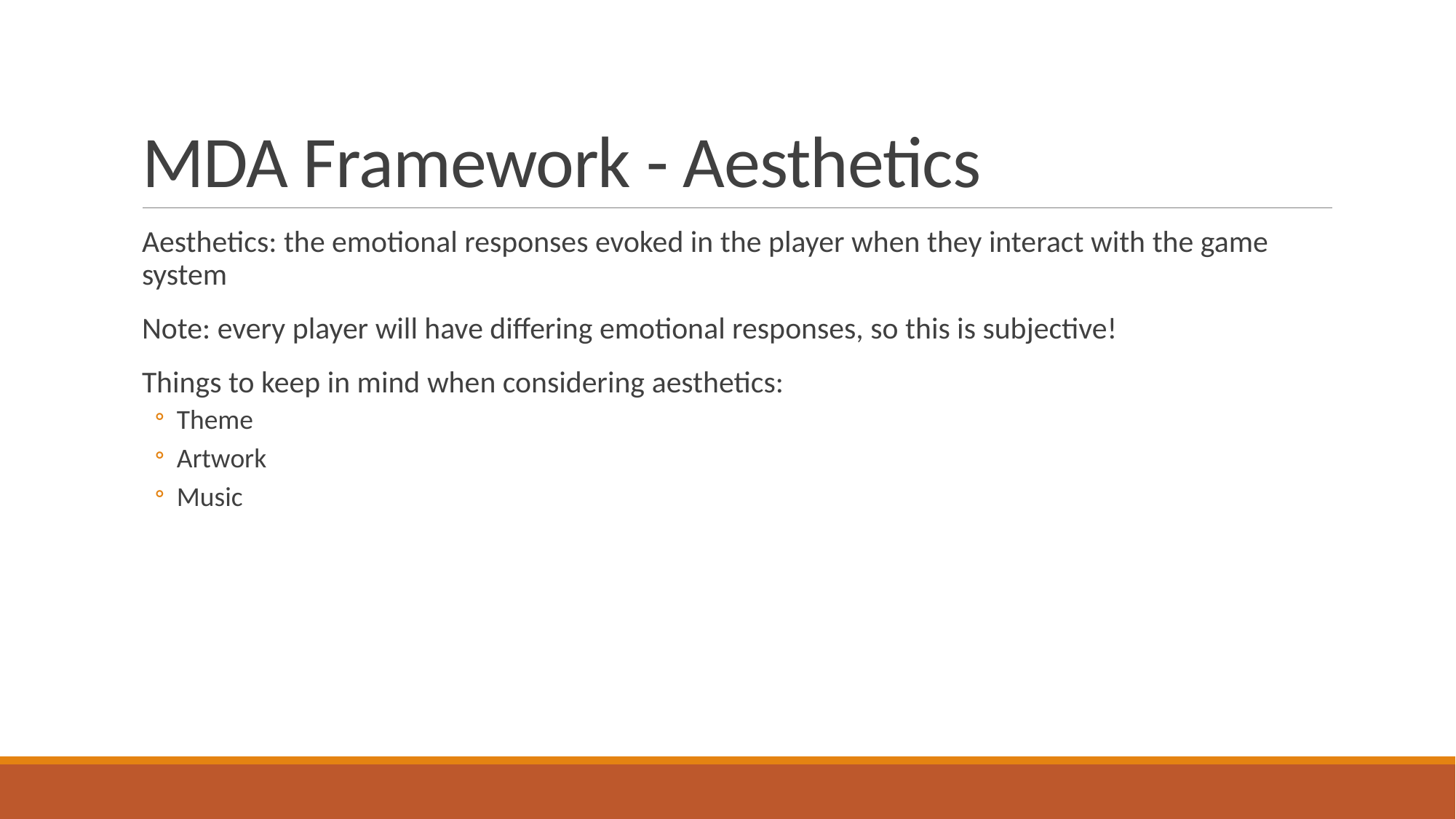

# MDA Framework - Aesthetics
Aesthetics: the emotional responses evoked in the player when they interact with the game system
Note: every player will have differing emotional responses, so this is subjective!
Things to keep in mind when considering aesthetics:
Theme
Artwork
Music